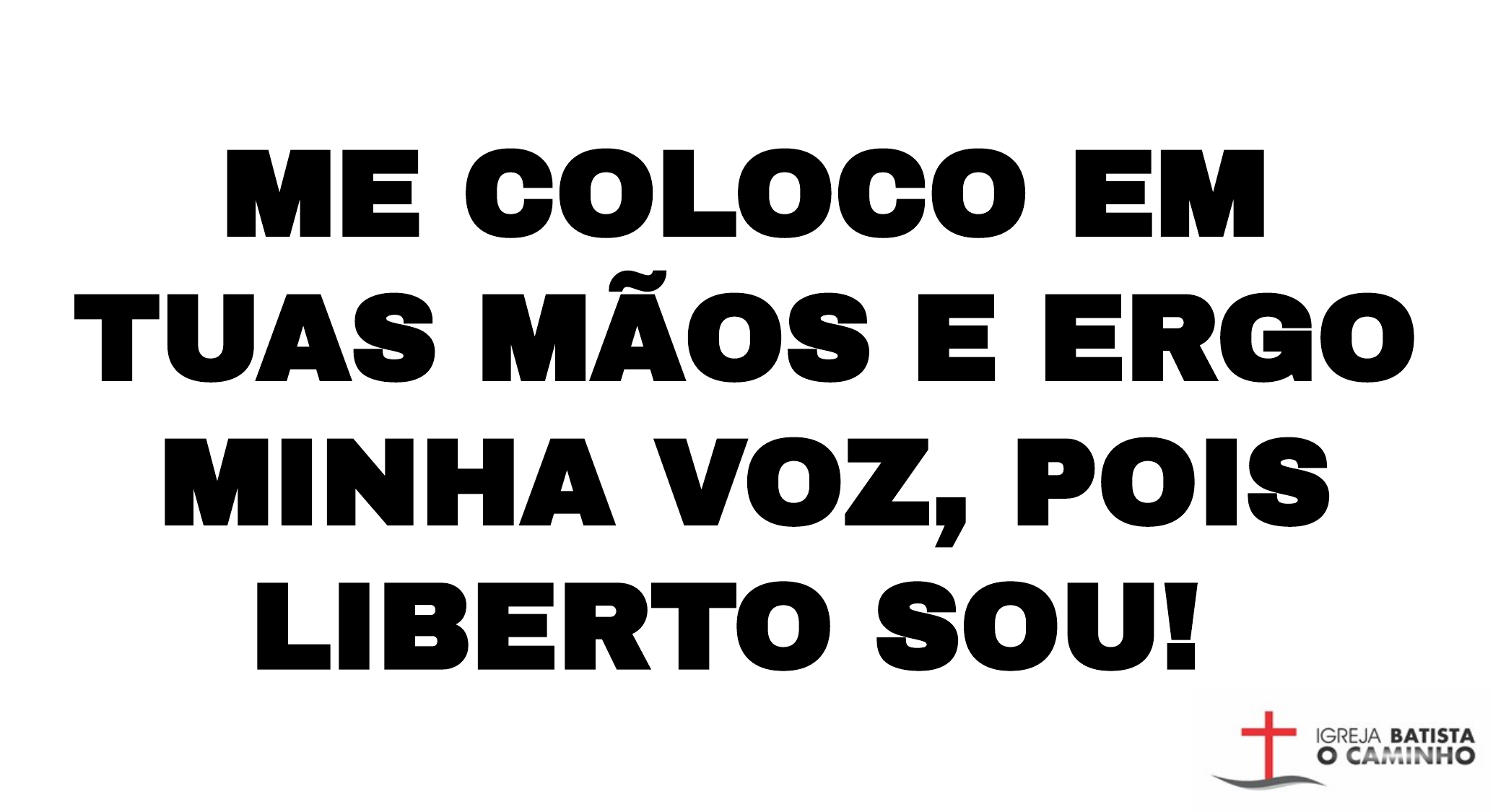

ME COLOCO EM TUAS MÃOS E ERGO MINHA VOZ, POIS LIBERTO SOU!